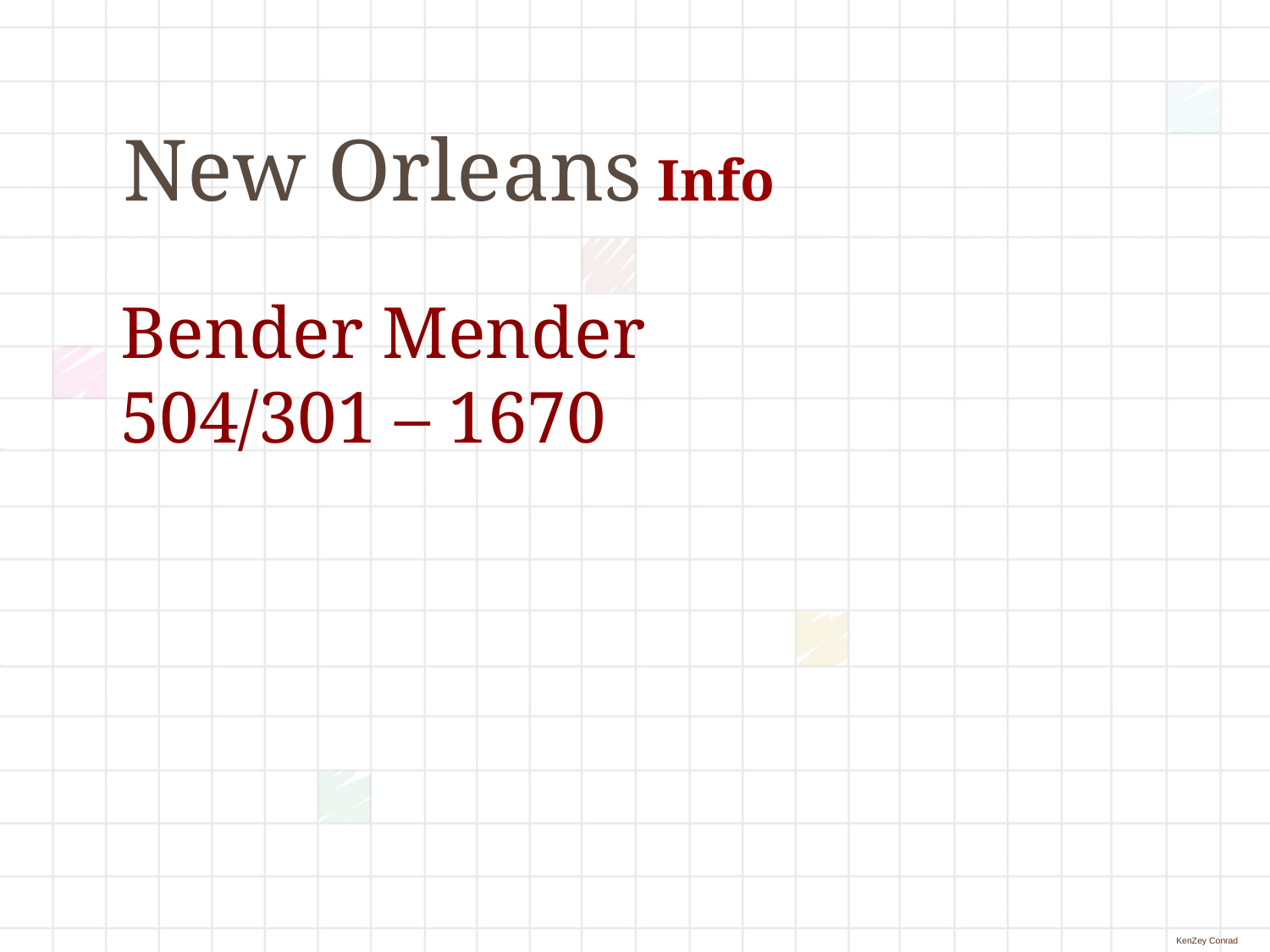

# New Orleans Info
Bender Mender
504/301 – 1670